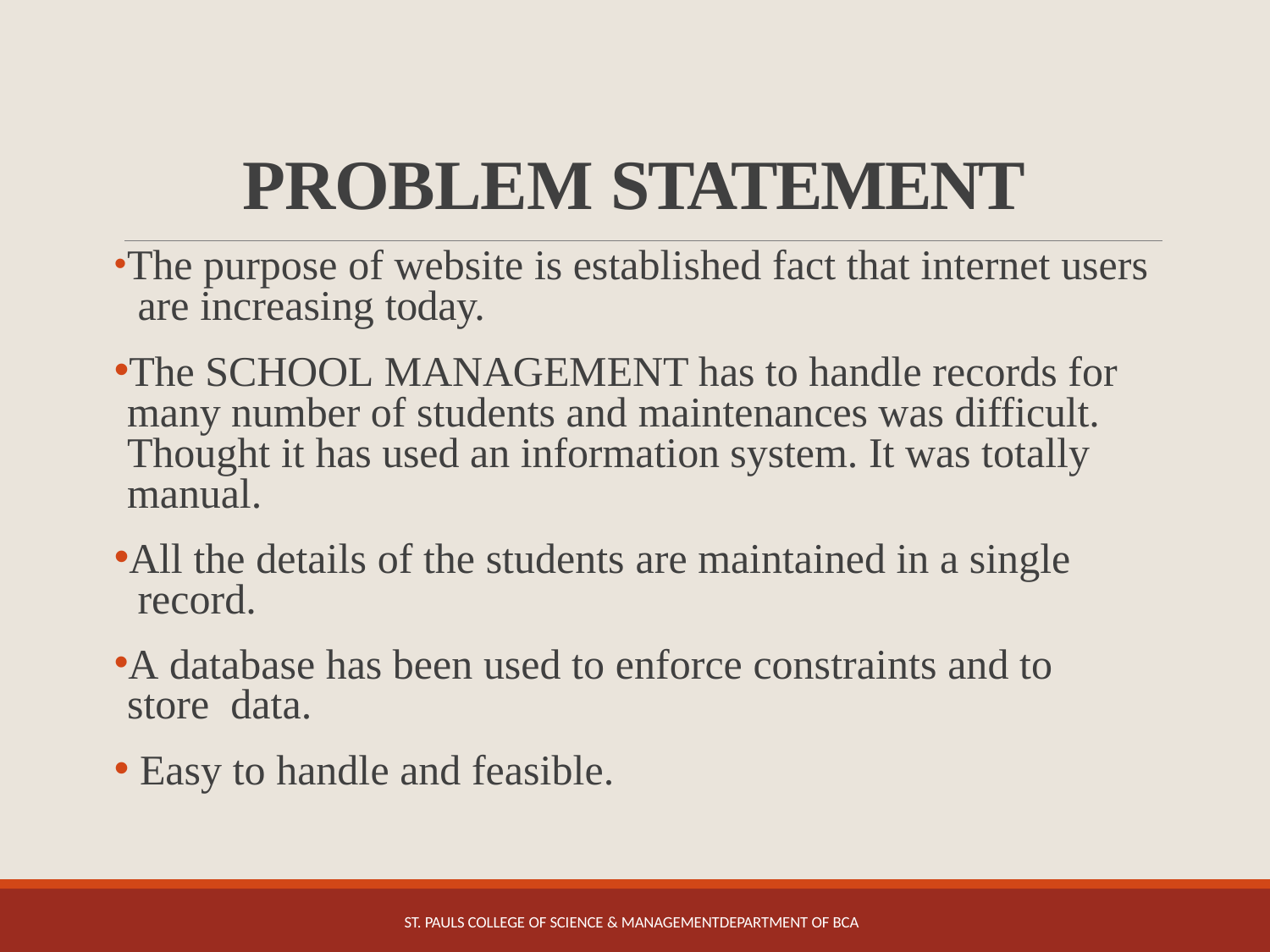

# PROBLEM STATEMENT
The purpose of website is established fact that internet users  are increasing today.
The SCHOOL MANAGEMENT has to handle records for  many number of students and maintenances was difficult.  Thought it has used an information system. It was totally  manual.
All the details of the students are maintained in a single  record.
A database has been used to enforce constraints and to store  data.
Easy to handle and feasible.
ST. PAULS COLLEGE OF SCIENCE & MANAGEMENTDEPARTMENT OF BCA